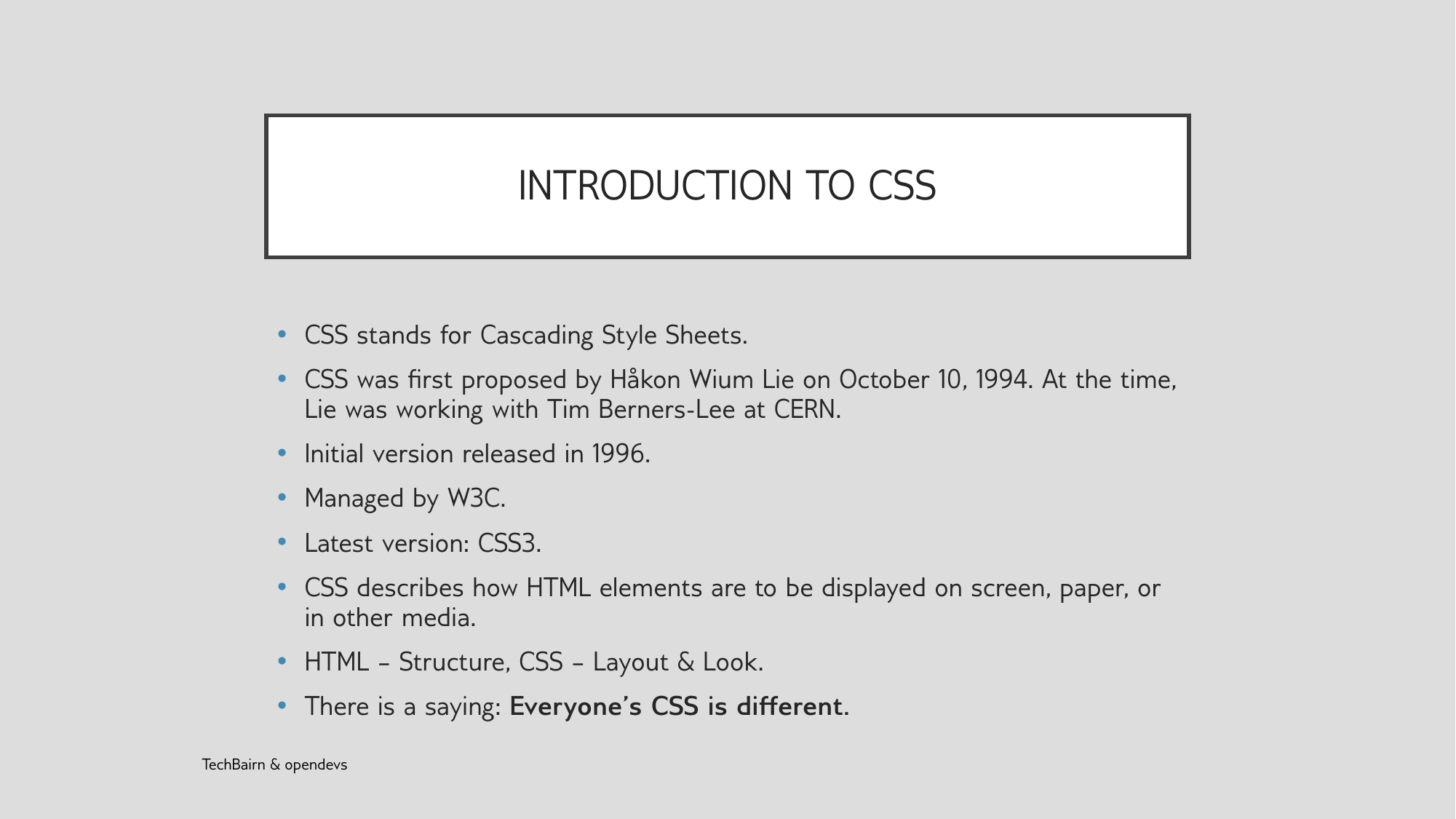

# INTRODUCTION TO CSS
CSS stands for Cascading Style Sheets.
CSS was first proposed by Håkon Wium Lie on October 10, 1994. At the time, Lie was working with Tim Berners-Lee at CERN.
Initial version released in 1996.
Managed by W3C.
Latest version: CSS3.
CSS describes how HTML elements are to be displayed on screen, paper, or in other media.
HTML – Structure, CSS – Layout & Look.
There is a saying: Everyone’s CSS is different.

TechBairn & opendevs